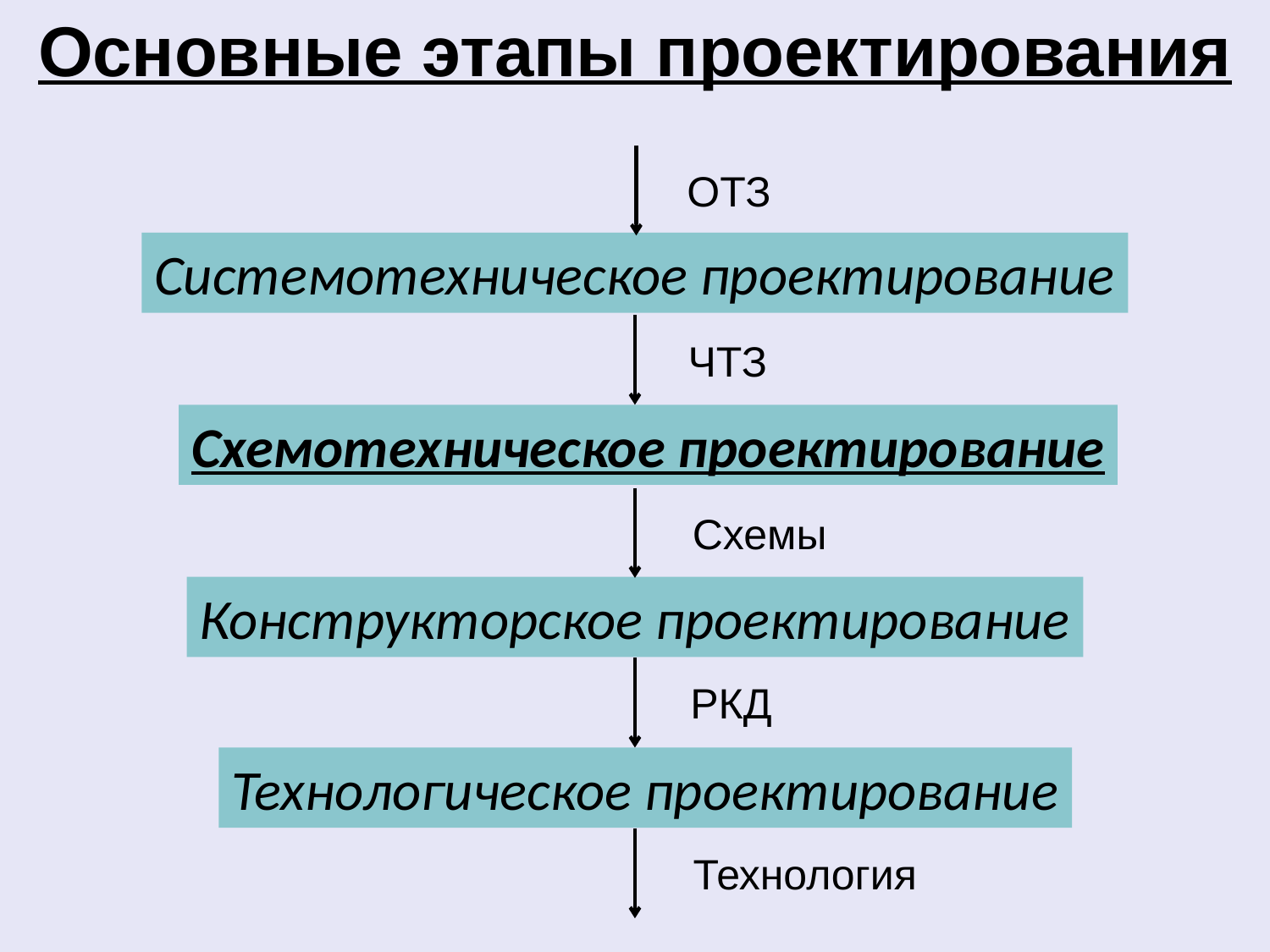

Основные этапы проектирования
ОТЗ
Системотехническое проектирование
ЧТЗ
Схемотехническое проектирование

Схемы
Конструкторское проектирование
РКД
Технологическое проектирование
Технология